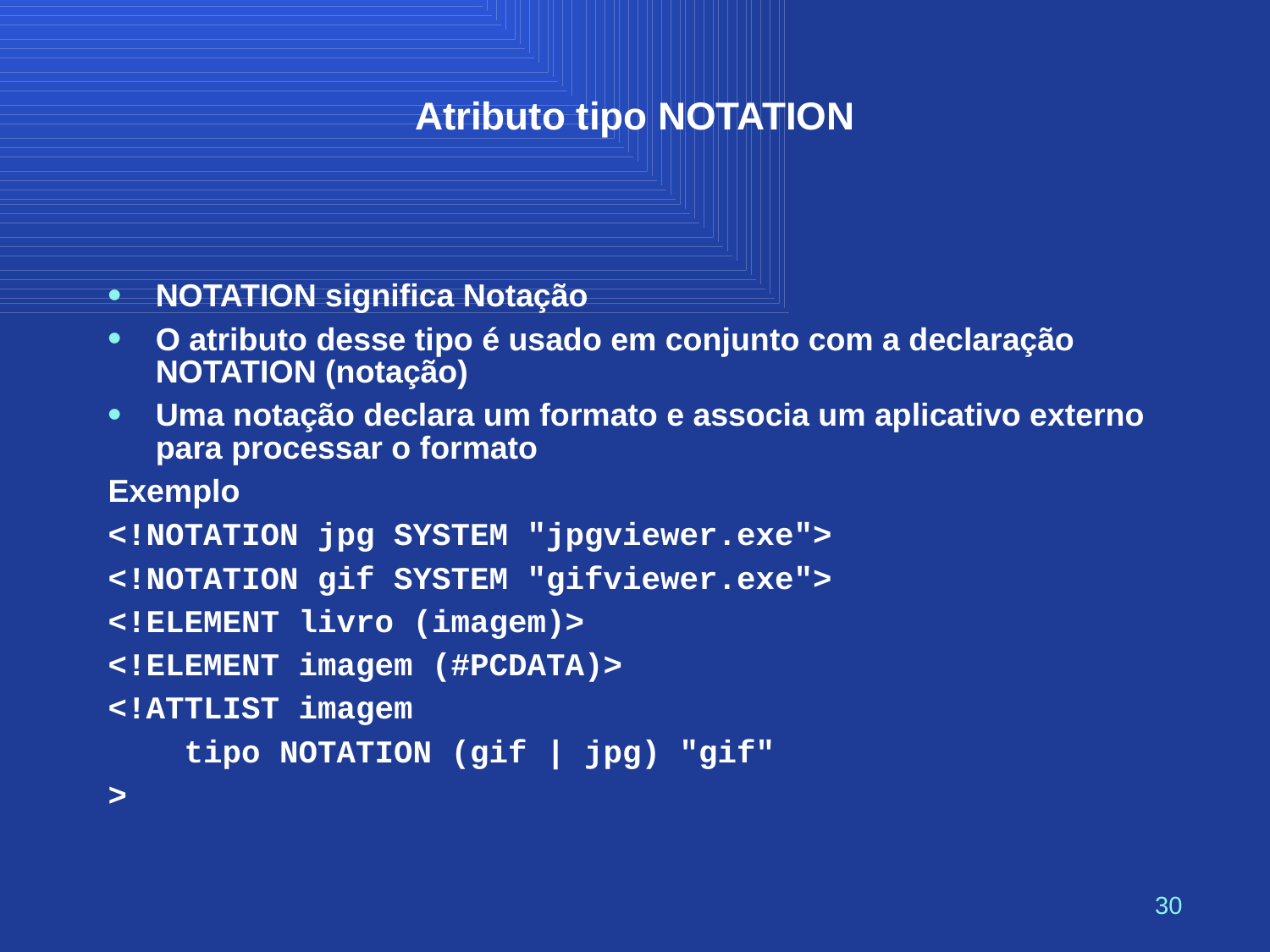

# Atributo tipo NOTATION
NOTATION significa Notação
O atributo desse tipo é usado em conjunto com a declaração NOTATION (notação)
Uma notação declara um formato e associa um aplicativo externo para processar o formato
Exemplo
<!NOTATION jpg SYSTEM "jpgviewer.exe">
<!NOTATION gif SYSTEM "gifviewer.exe">
<!ELEMENT livro (imagem)>
<!ELEMENT imagem (#PCDATA)>
<!ATTLIST imagem
    tipo NOTATION (gif | jpg) "gif"
>